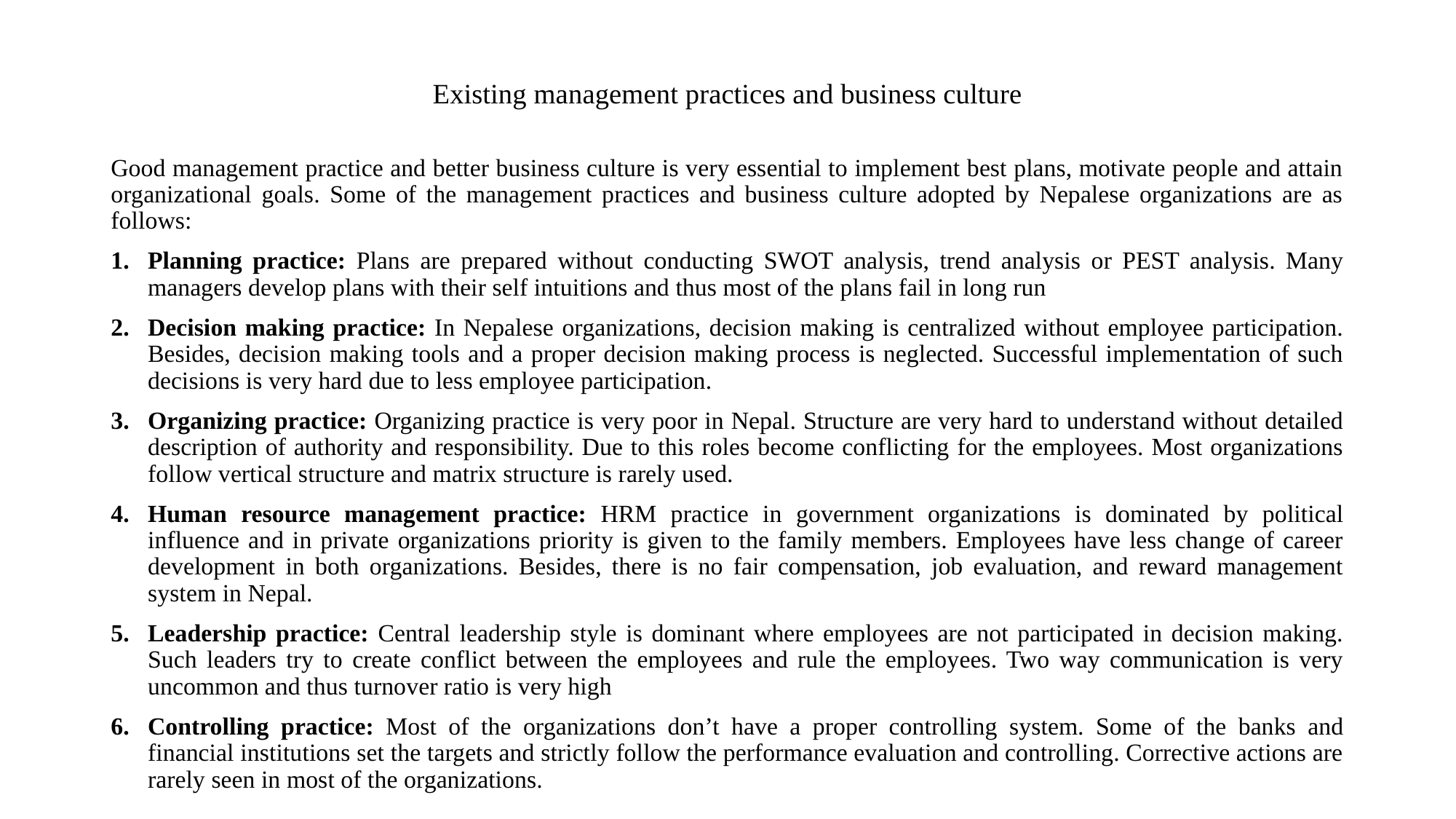

# Existing management practices and business culture
Good management practice and better business culture is very essential to implement best plans, motivate people and attain organizational goals. Some of the management practices and business culture adopted by Nepalese organizations are as follows:
Planning practice: Plans are prepared without conducting SWOT analysis, trend analysis or PEST analysis. Many managers develop plans with their self intuitions and thus most of the plans fail in long run
Decision making practice: In Nepalese organizations, decision making is centralized without employee participation. Besides, decision making tools and a proper decision making process is neglected. Successful implementation of such decisions is very hard due to less employee participation.
Organizing practice: Organizing practice is very poor in Nepal. Structure are very hard to understand without detailed description of authority and responsibility. Due to this roles become conflicting for the employees. Most organizations follow vertical structure and matrix structure is rarely used.
Human resource management practice: HRM practice in government organizations is dominated by political influence and in private organizations priority is given to the family members. Employees have less change of career development in both organizations. Besides, there is no fair compensation, job evaluation, and reward management system in Nepal.
Leadership practice: Central leadership style is dominant where employees are not participated in decision making. Such leaders try to create conflict between the employees and rule the employees. Two way communication is very uncommon and thus turnover ratio is very high
Controlling practice: Most of the organizations don’t have a proper controlling system. Some of the banks and financial institutions set the targets and strictly follow the performance evaluation and controlling. Corrective actions are rarely seen in most of the organizations.